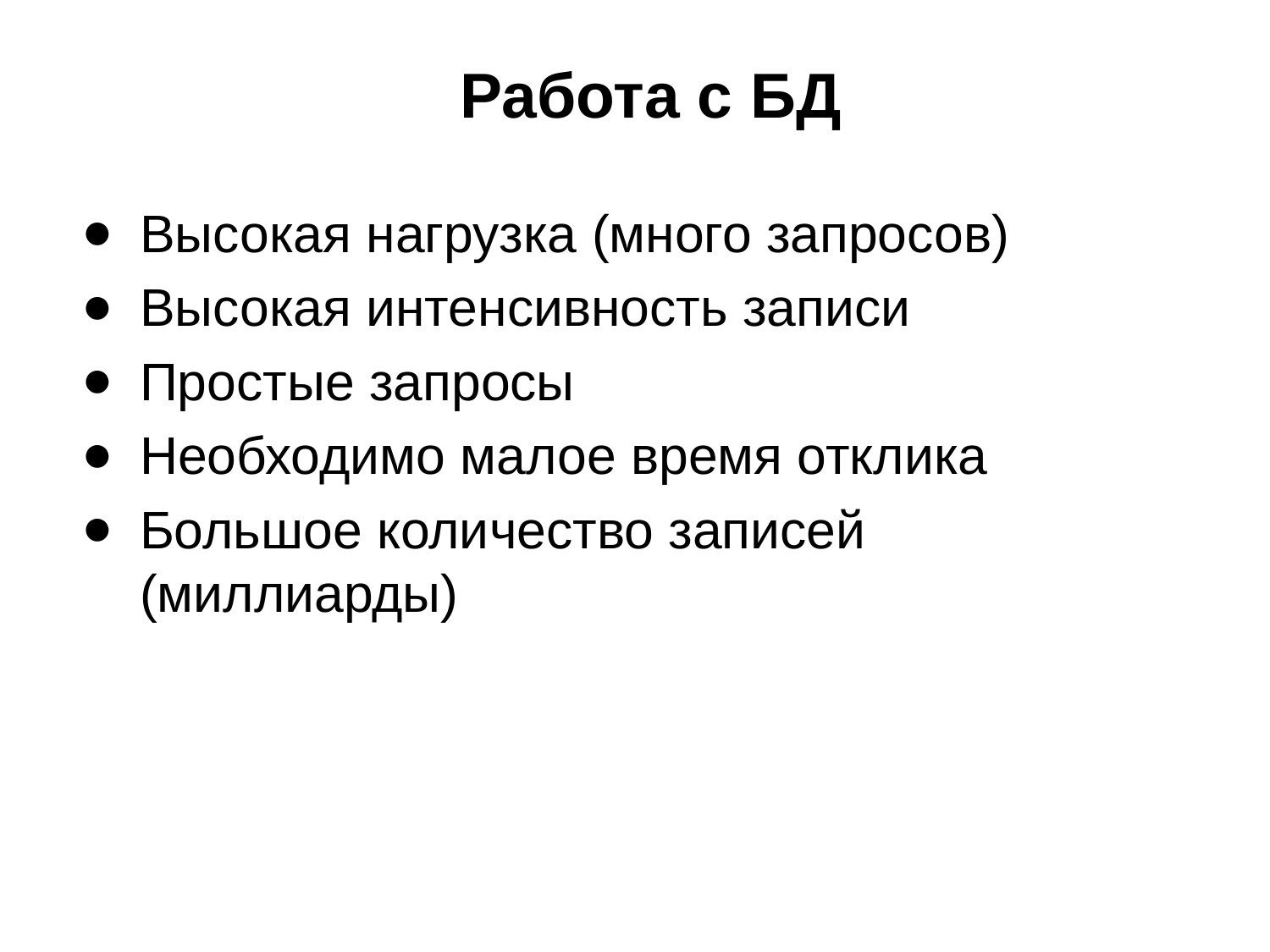

# Работа с БД
Высокая нагрузка (много запросов)
Высокая интенсивность записи
Простые запросы
Необходимо малое время отклика
Большое количество записей (миллиарды)